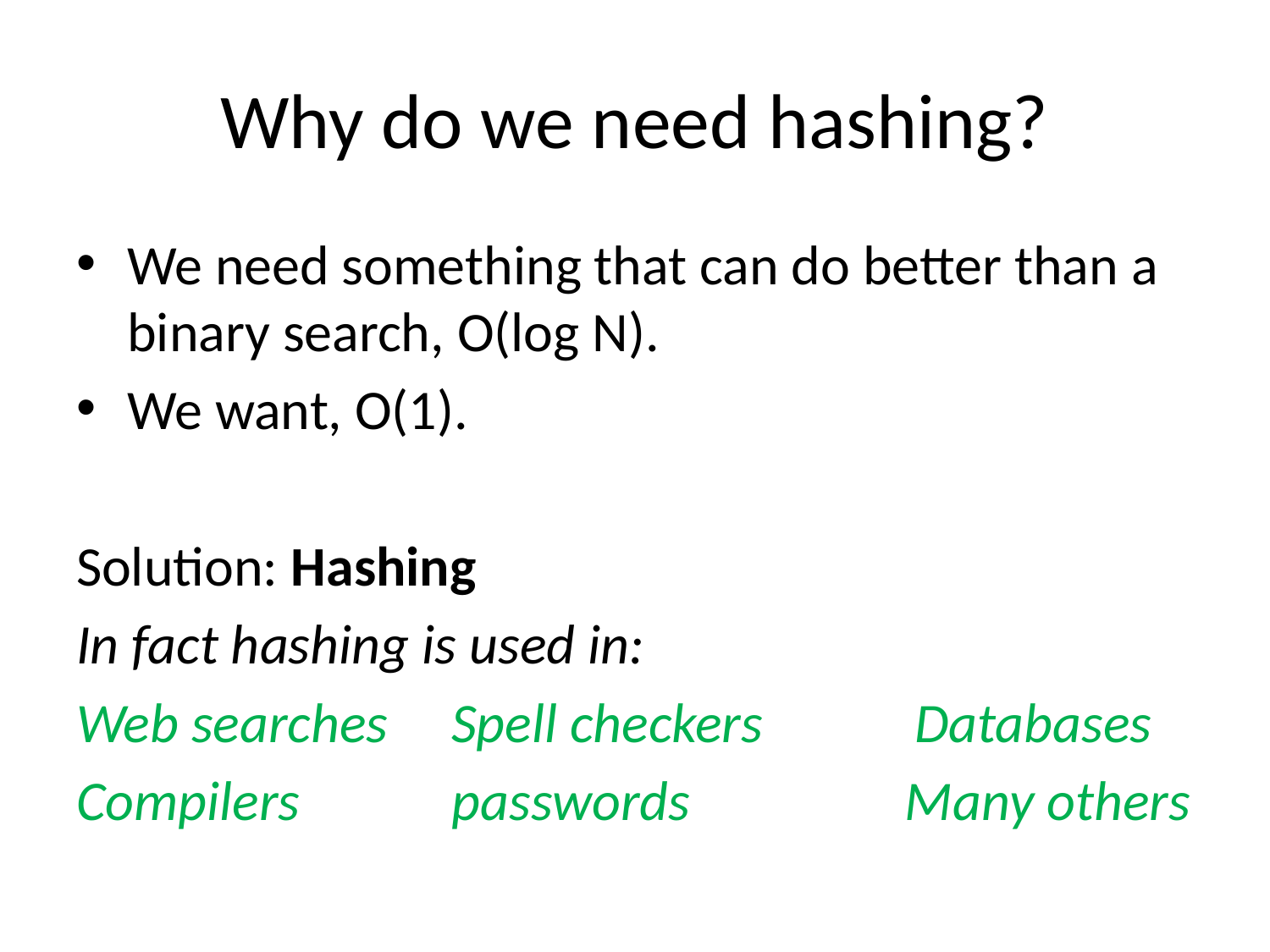

# Why do we need hashing?
We need something that can do better than a binary search, O(log N).
We want, O(1).

Solution: Hashing
In fact hashing is used in:
Web searches     Spell checkers            Databases
Compilers            passwords                 Many others